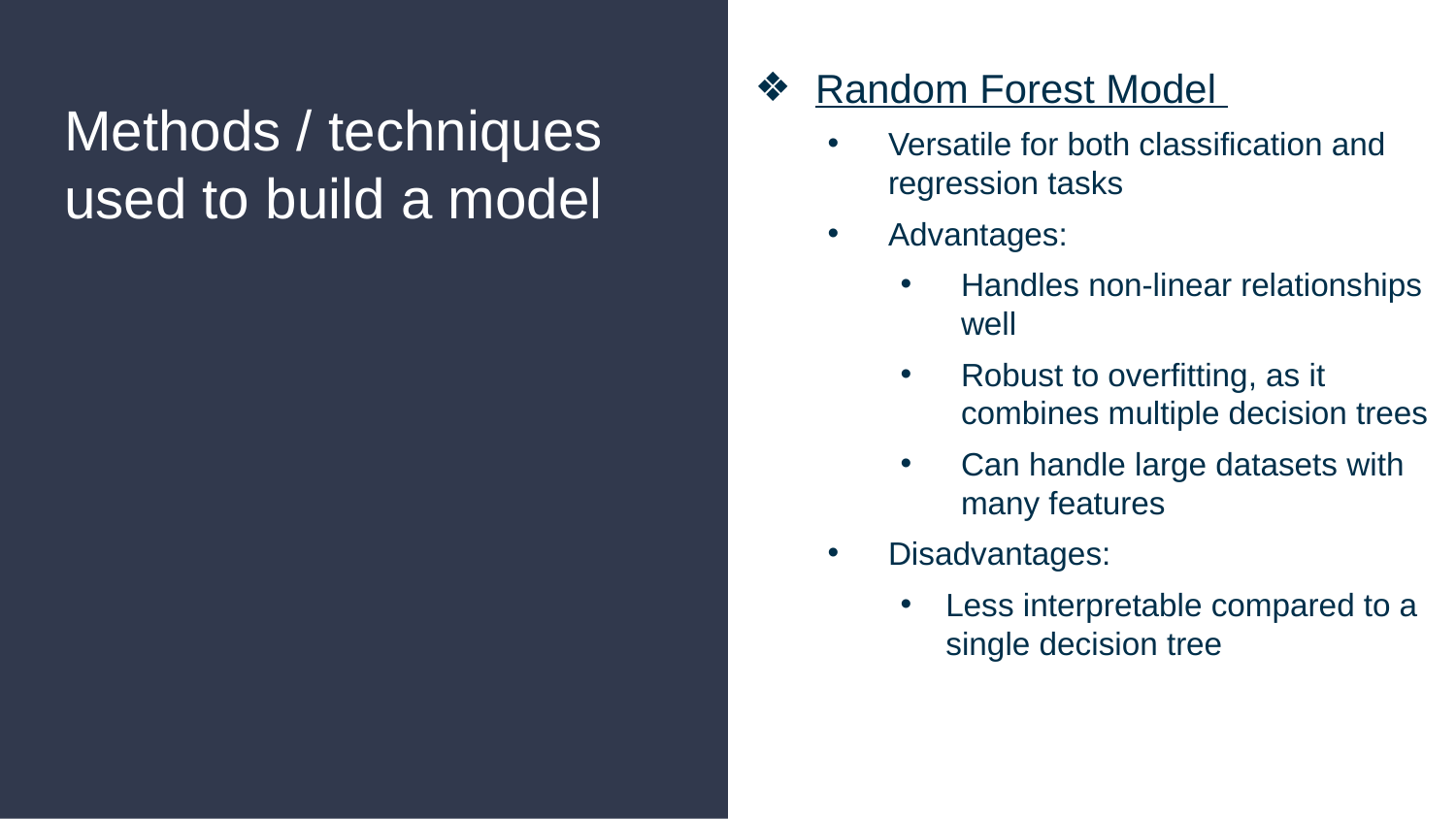

Random Forest Model
Versatile for both classification and regression tasks
Advantages:
Handles non-linear relationships well
Robust to overfitting, as it combines multiple decision trees
Can handle large datasets with many features
Disadvantages:
Less interpretable compared to a single decision tree
# Methods / techniques used to build a model